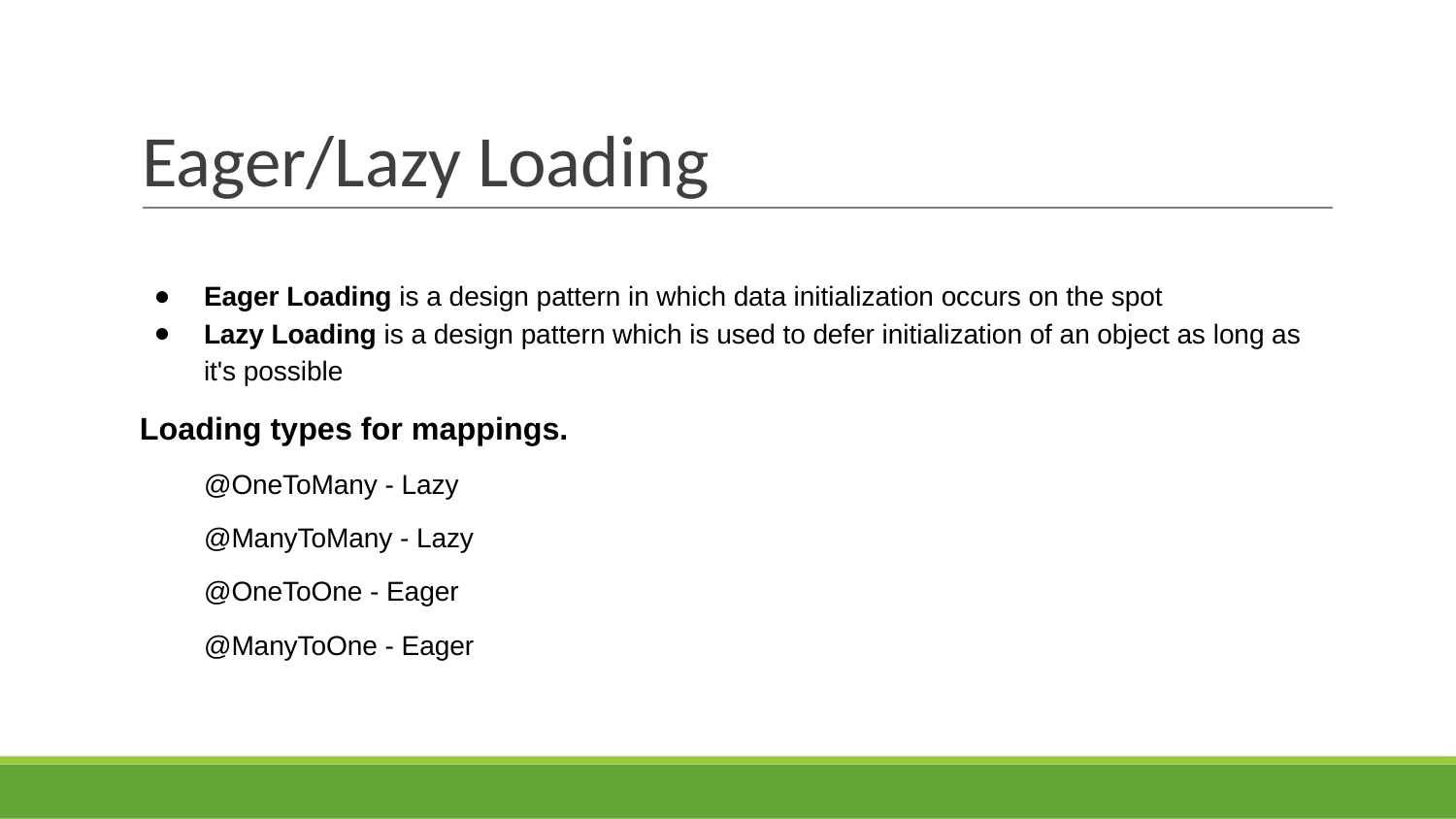

# Eager/Lazy Loading

Eager Loading is a design pattern in which data initialization occurs on the spot
Lazy Loading is a design pattern which is used to defer initialization of an object as long as it's possible
 Loading types for mappings.
@OneToMany - Lazy
@ManyToMany - Lazy
@OneToOne - Eager
@ManyToOne - Eager